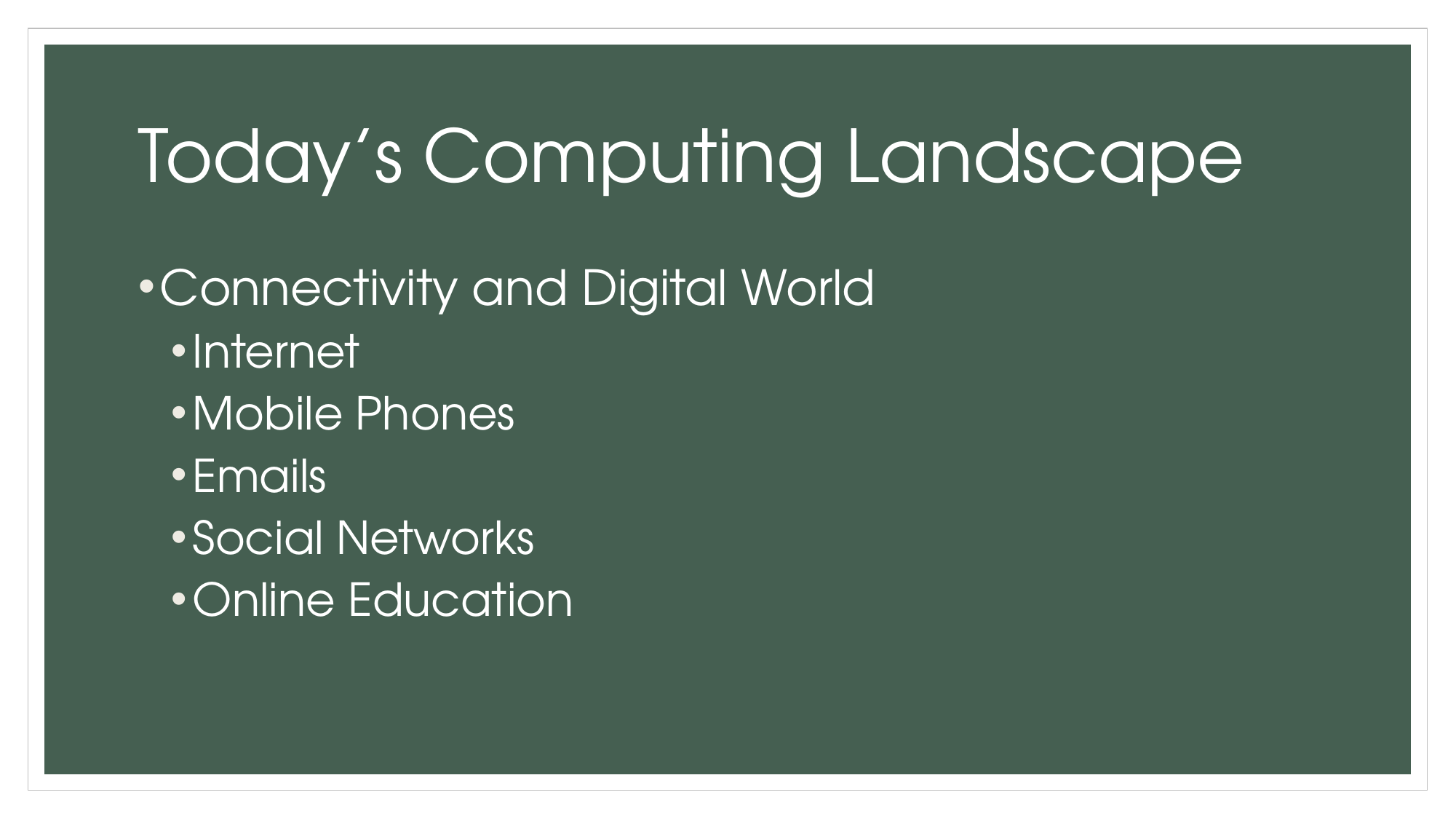

# Today’s Computing Landscape
Connectivity and Digital World
Internet
Mobile Phones
Emails
Social Networks
Online Education